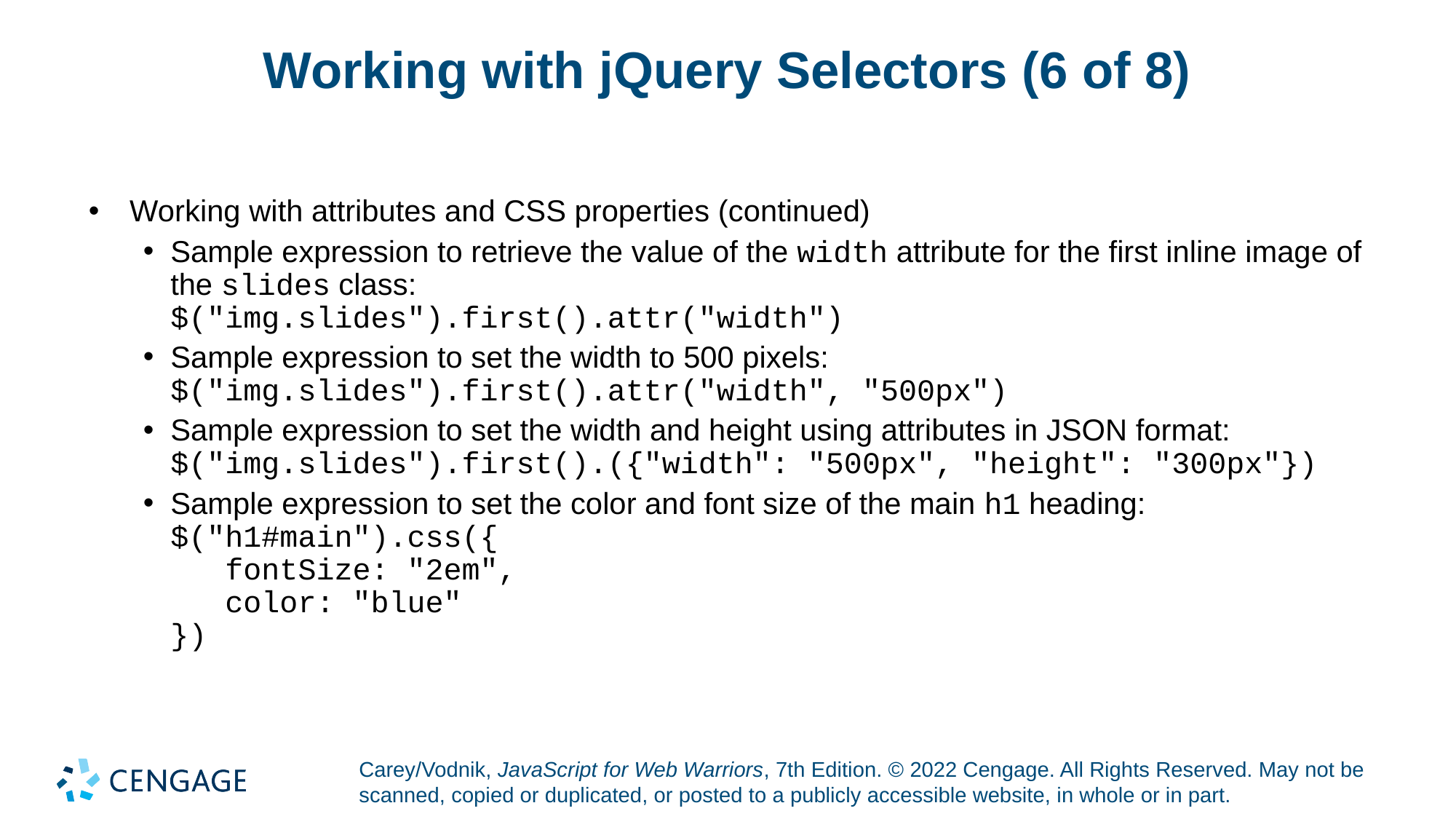

# Working with jQuery Selectors (6 of 8)
Working with attributes and CSS properties (continued)
Sample expression to retrieve the value of the width attribute for the first inline image of the slides class:
$("img.slides").first().attr("width")
Sample expression to set the width to 500 pixels:
$("img.slides").first().attr("width", "500px")
Sample expression to set the width and height using attributes in JSON format:
$("img.slides").first().({"width": "500px", "height": "300px"})
Sample expression to set the color and font size of the main h1 heading:
$("h1#main").css({
   fontSize: "2em",
   color: "blue"
})